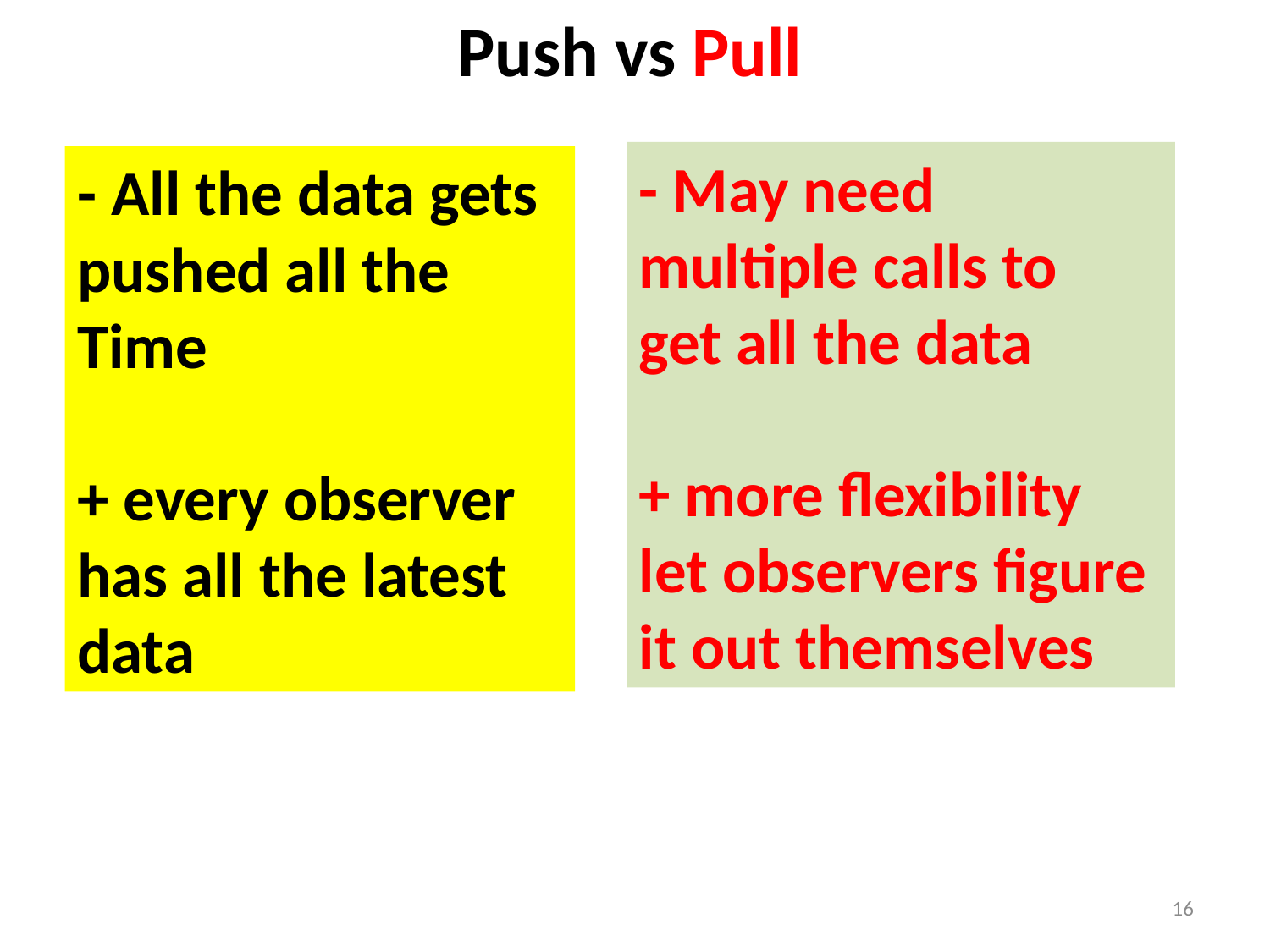

Push vs Pull
- May need
multiple calls to
get all the data

+ more flexibility
let observers figure
it out themselves
- All the data gets
pushed all the
Time

+ every observer
has all the latest
data
16